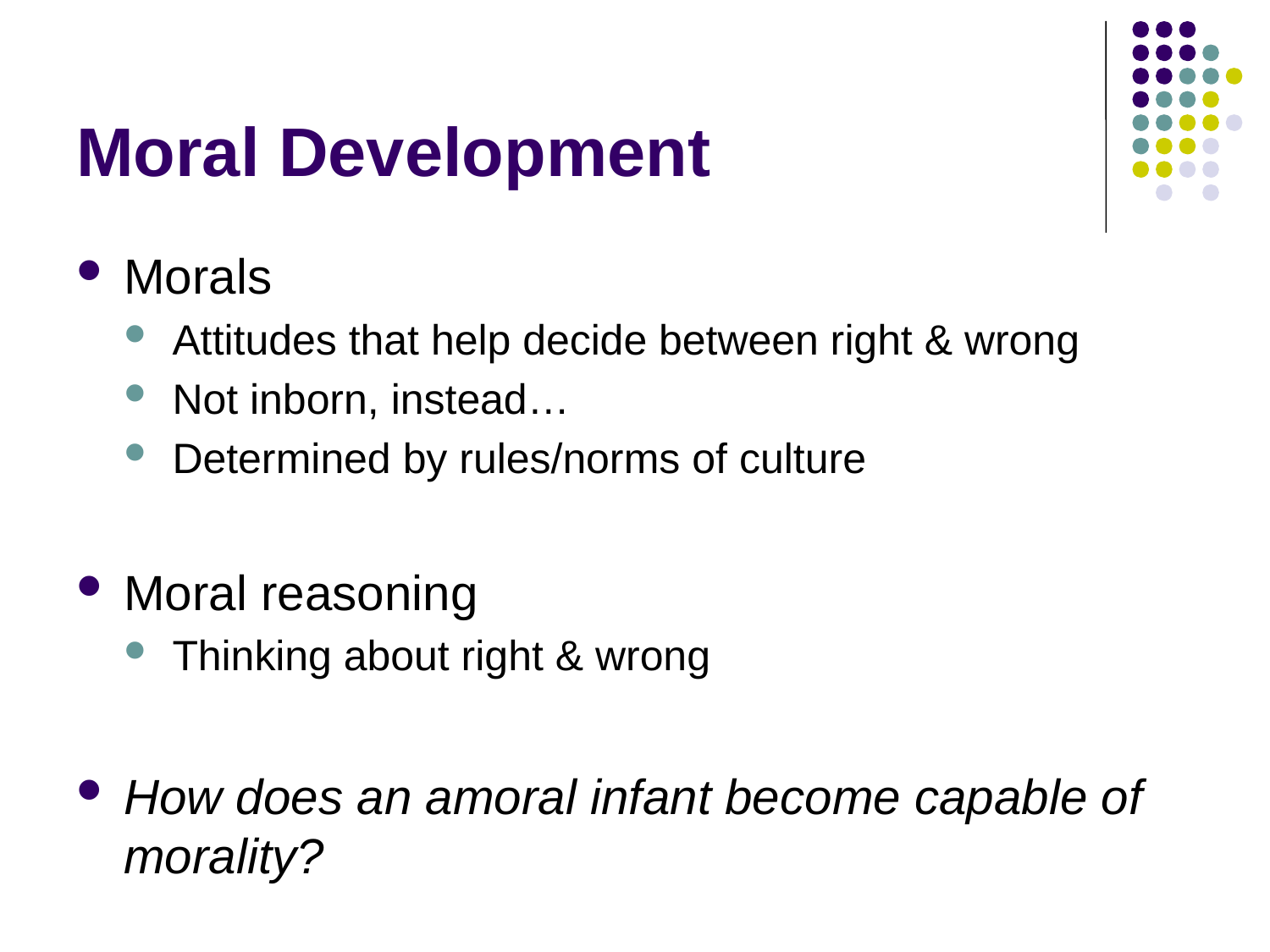

# Moral Development
Morals
Attitudes that help decide between right & wrong
Not inborn, instead…
Determined by rules/norms of culture

Moral reasoning
Thinking about right & wrong

How does an amoral infant become capable of morality?